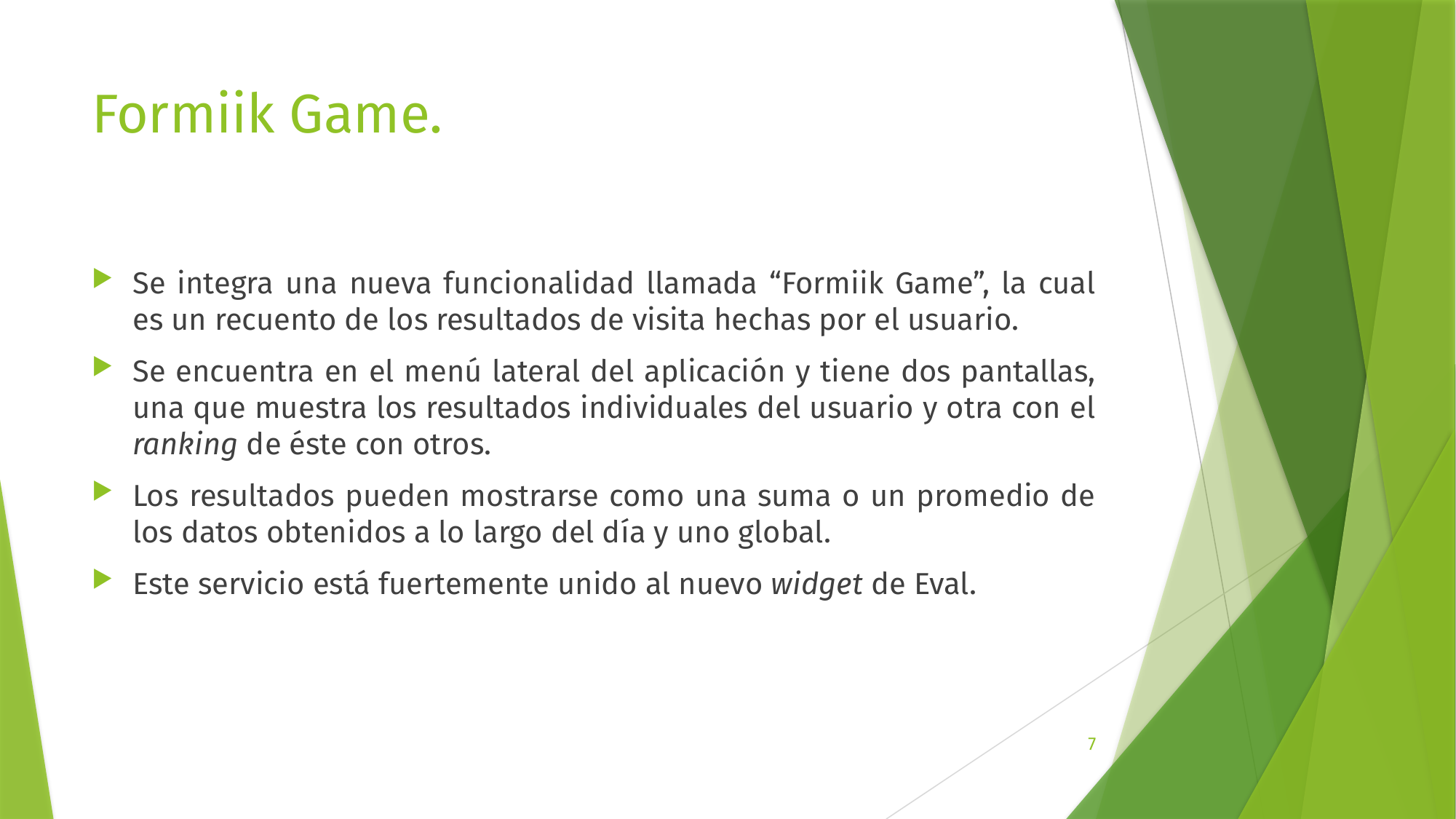

# Formiik Game.
Se integra una nueva funcionalidad llamada “Formiik Game”, la cual es un recuento de los resultados de visita hechas por el usuario.
Se encuentra en el menú lateral del aplicación y tiene dos pantallas, una que muestra los resultados individuales del usuario y otra con el ranking de éste con otros.
Los resultados pueden mostrarse como una suma o un promedio de los datos obtenidos a lo largo del día y uno global.
Este servicio está fuertemente unido al nuevo widget de Eval.
7